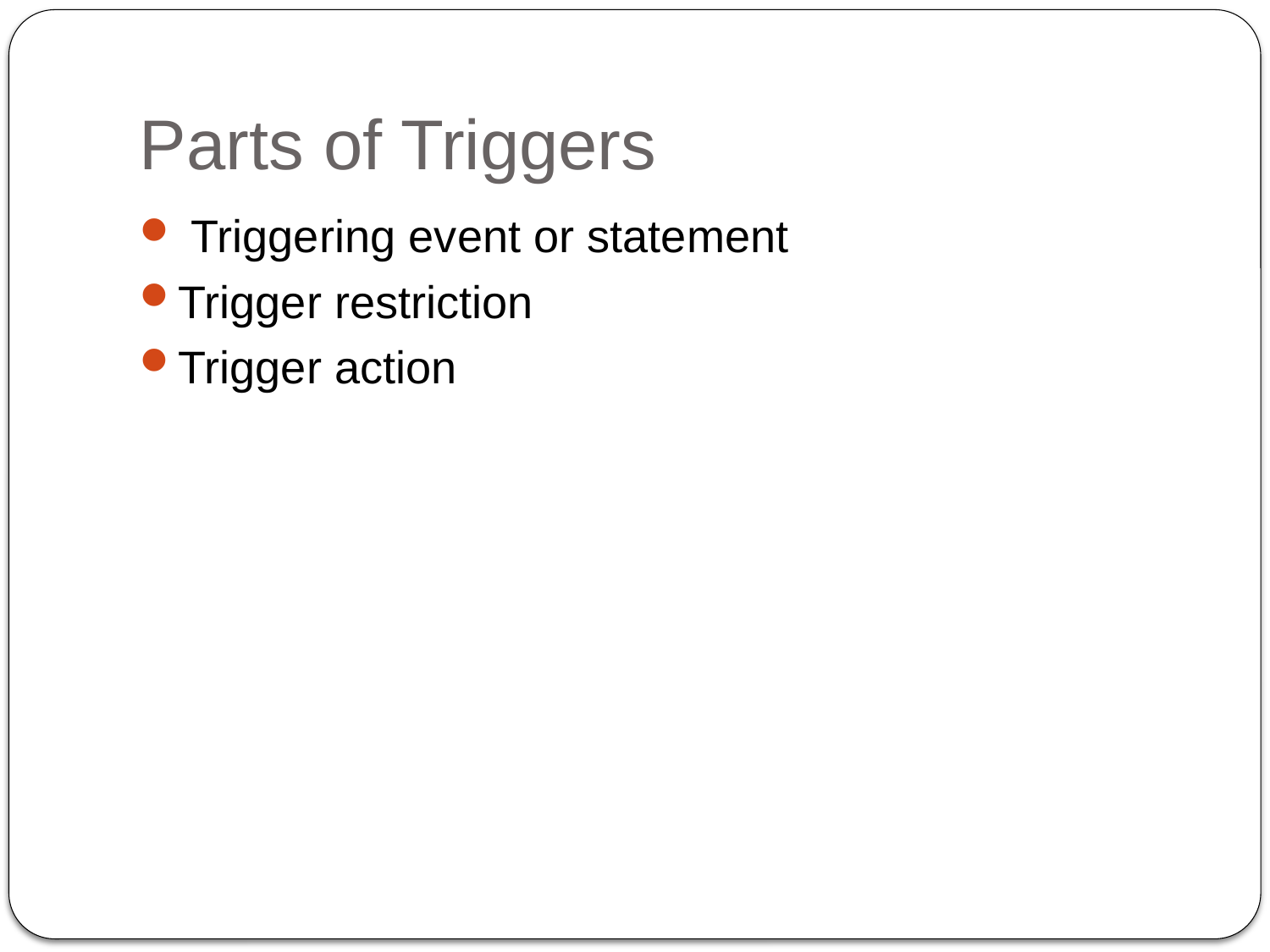

# Parts of Triggers
 Triggering event or statement
Trigger restriction
Trigger action